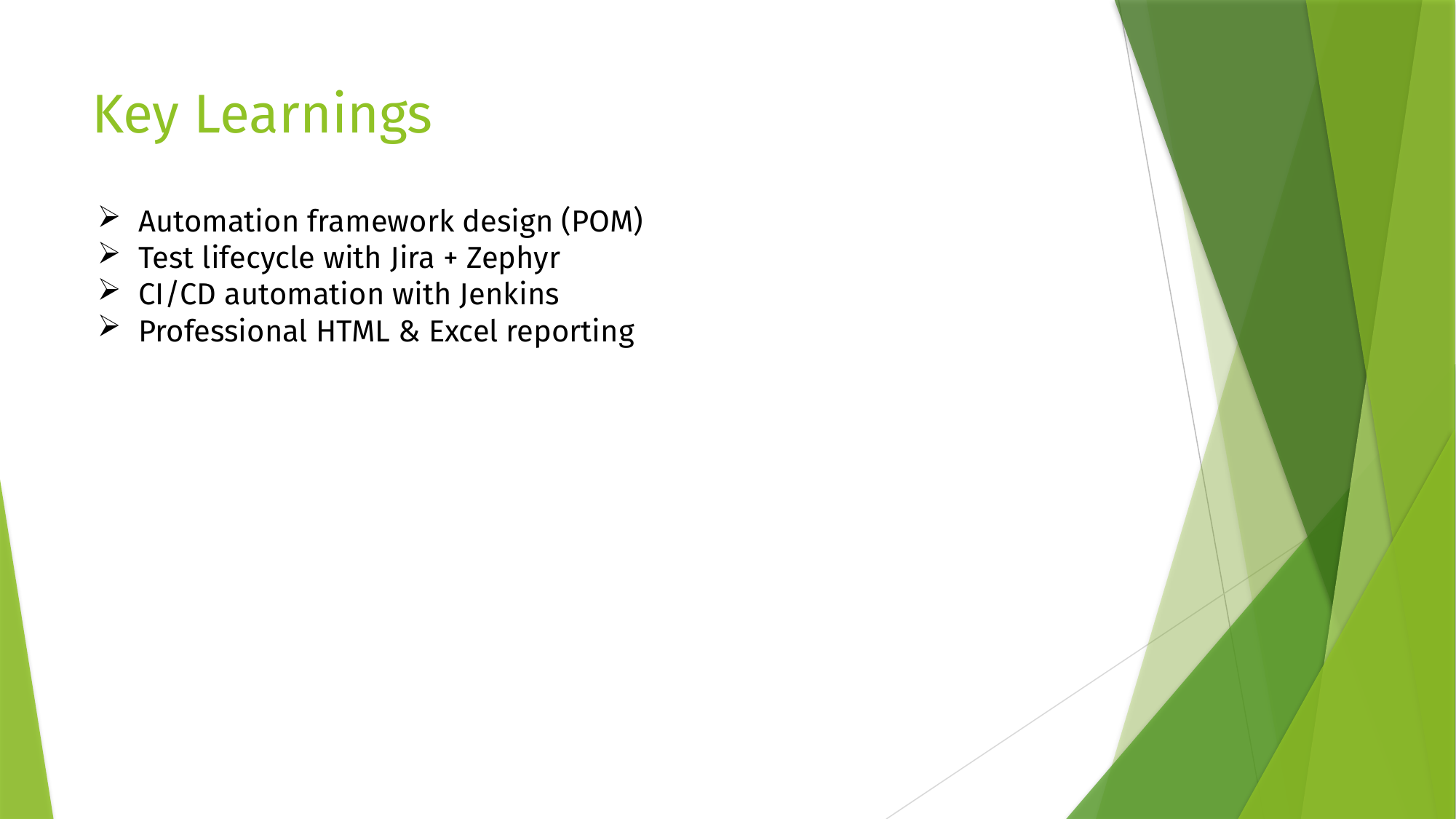

# Key Learnings

Automation framework design (POM)
Test lifecycle with Jira + Zephyr
CI/CD automation with Jenkins
Professional HTML & Excel reporting